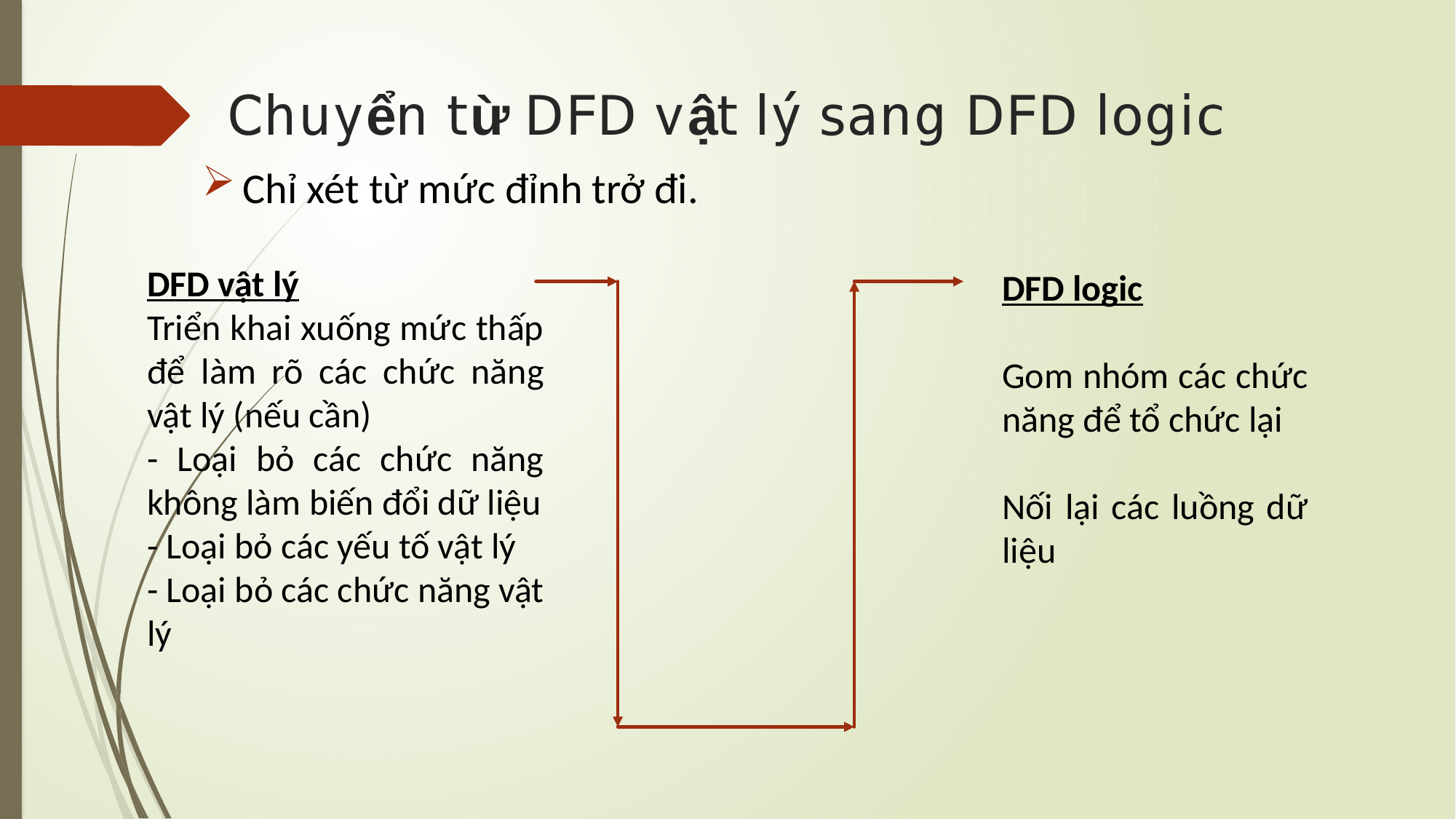

# Chuyển từ DFD vật lý sang DFD logic
Chỉ xét từ mức đỉnh trở đi.
DFD vật lý
Triển khai xuống mức thấp để làm rõ các chức năng vật lý (nếu cần)
- Loại bỏ các chức năng không làm biến đổi dữ liệu
- Loại bỏ các yếu tố vật lý
- Loại bỏ các chức năng vật lý

DFD logic

Gom nhóm các chức năng để tổ chức lại

Nối lại các luồng dữ liệu